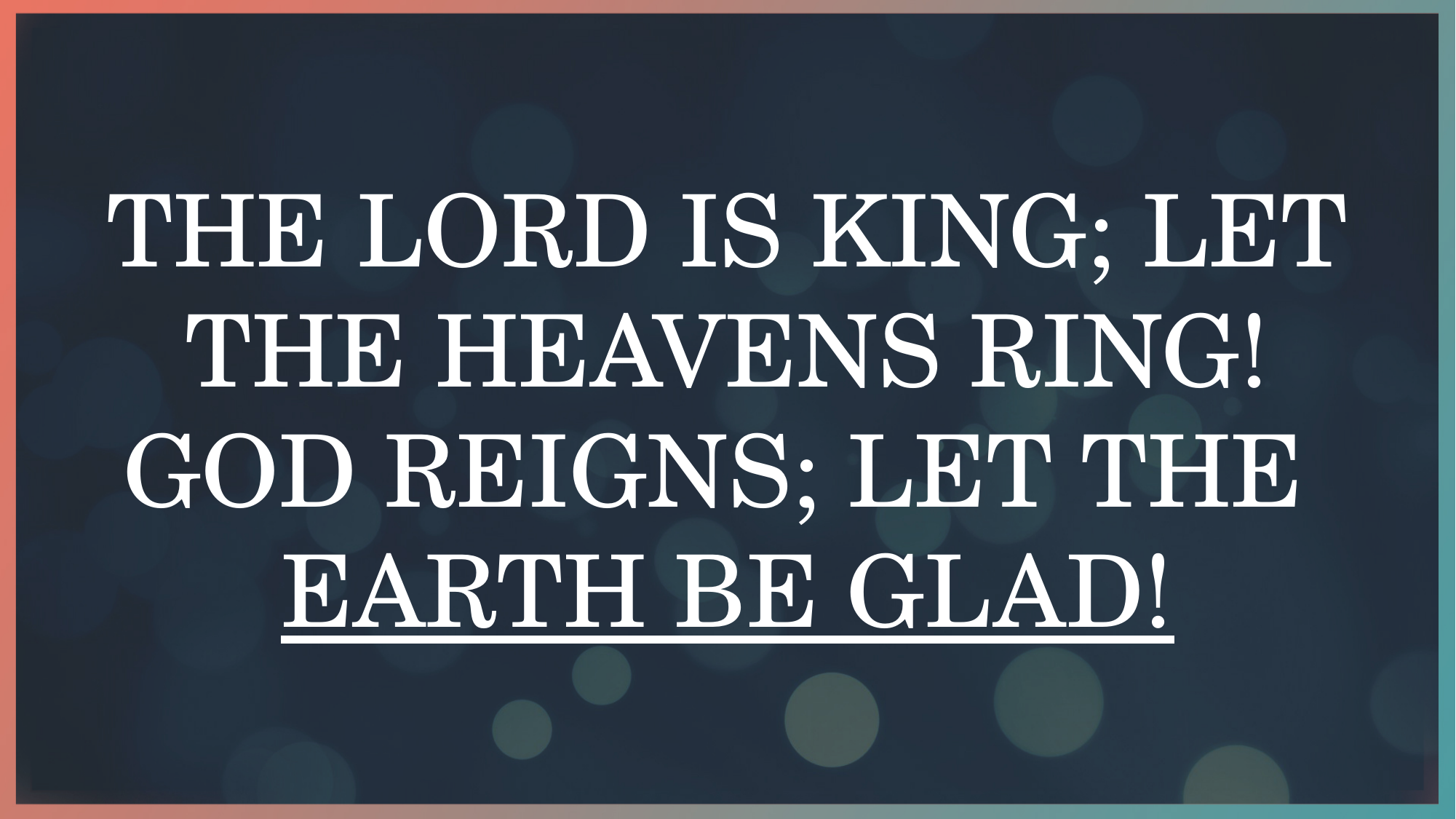

THE LORD IS KING; LET THE HEAVENS RING!
GOD REIGNS; LET THE EARTH BE GLAD!